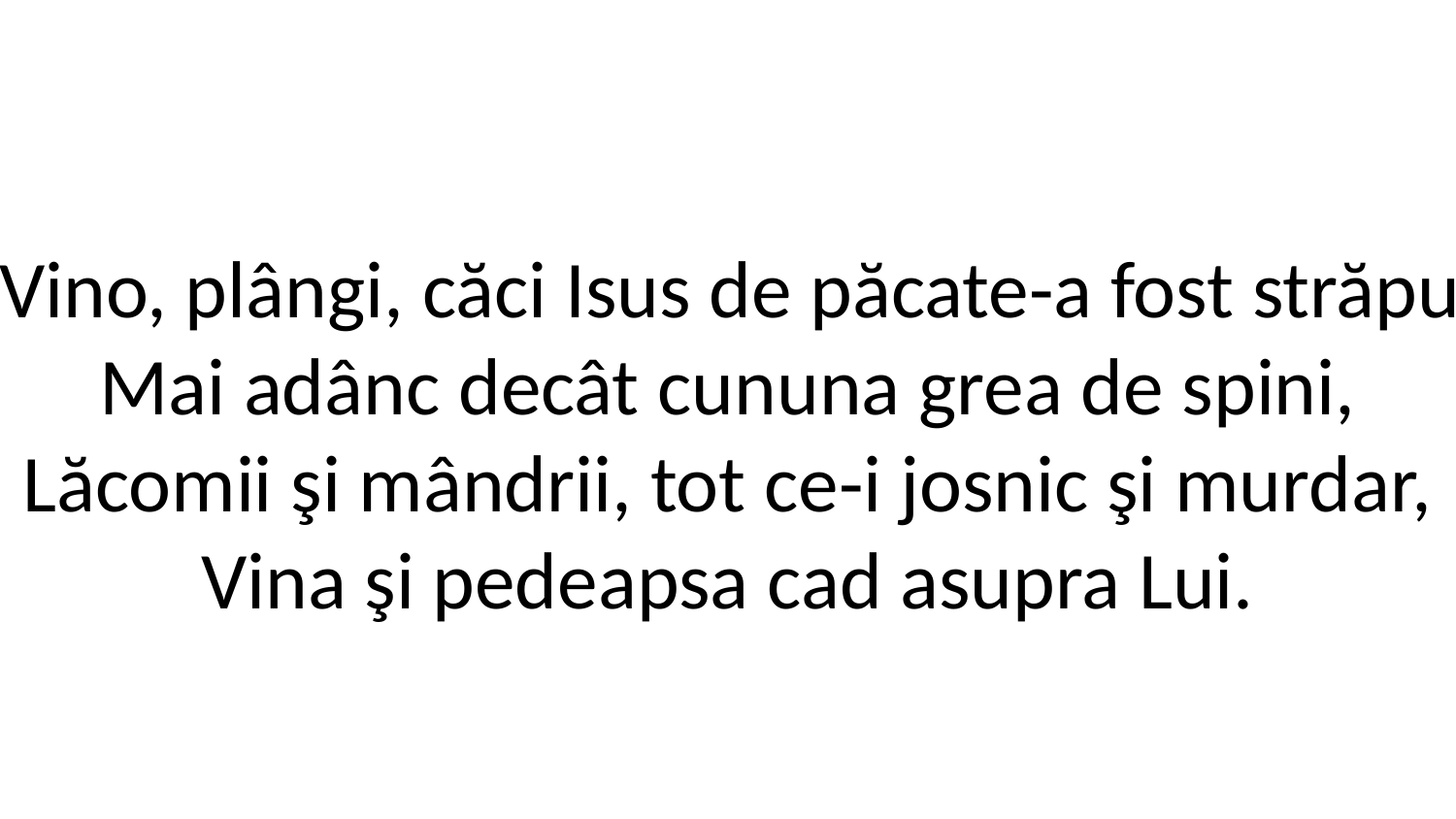

2. Vino, plângi, căci Isus de păcate-a fost străpuns
Mai adânc decât cununa grea de spini,
Lăcomii şi mândrii, tot ce-i josnic şi murdar,
Vina şi pedeapsa cad asupra Lui.